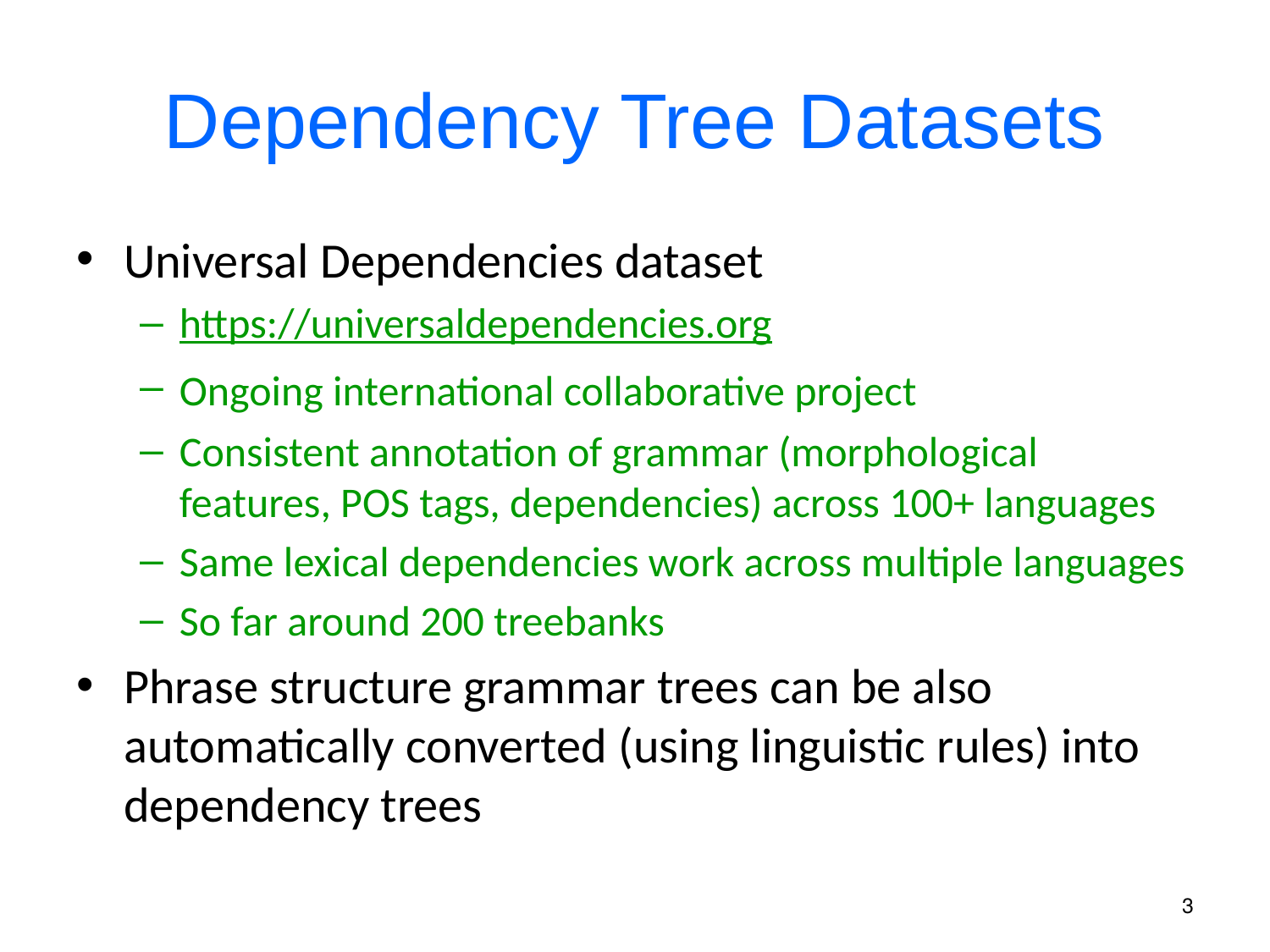

# Dependency Tree Datasets
Universal Dependencies dataset
https://universaldependencies.org
Ongoing international collaborative project
Consistent annotation of grammar (morphological features, POS tags, dependencies) across 100+ languages
Same lexical dependencies work across multiple languages
So far around 200 treebanks
Phrase structure grammar trees can be also automatically converted (using linguistic rules) into dependency trees
3